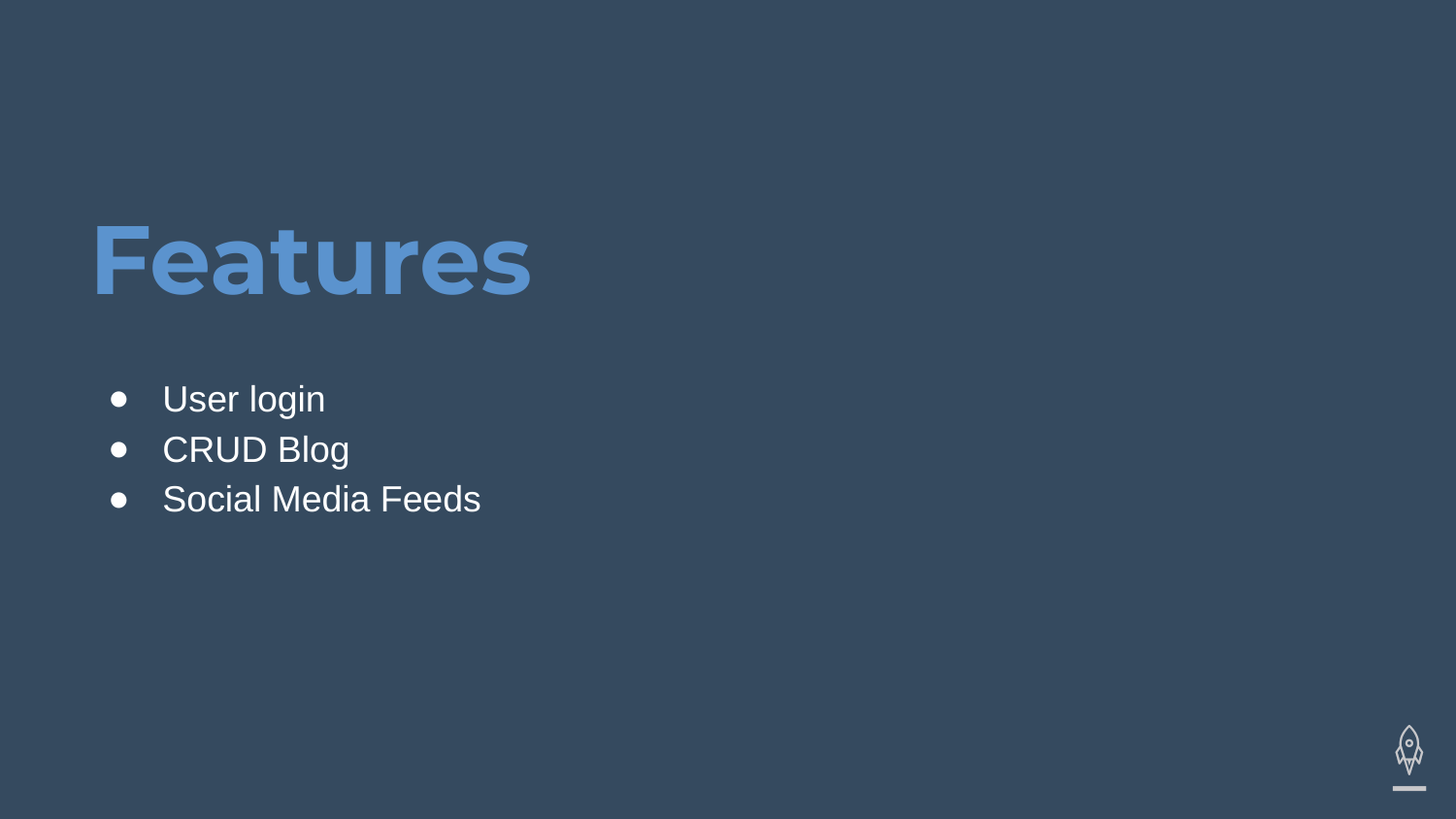

# Features
User login
CRUD Blog
Social Media Feeds